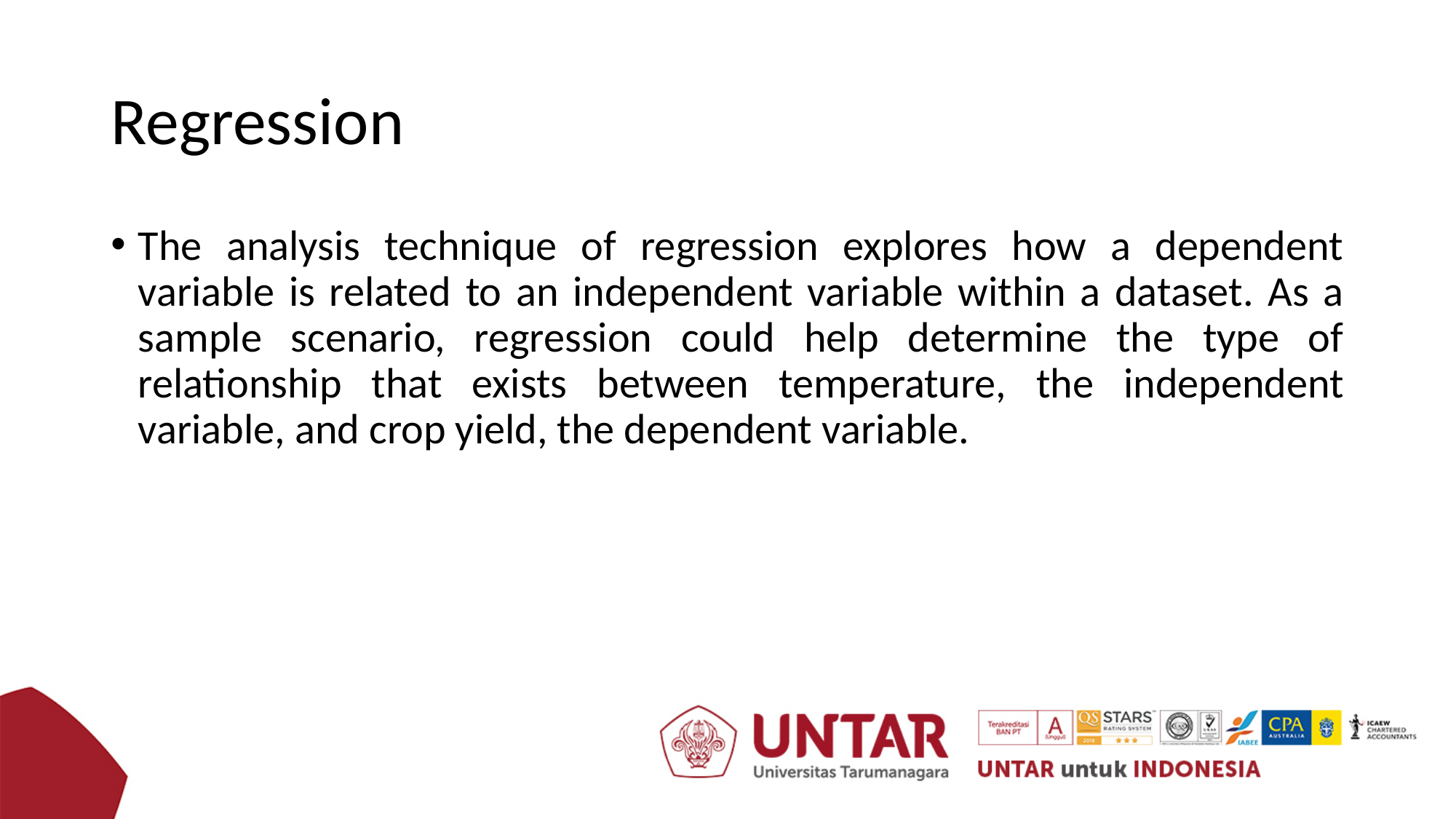

# Regression
The analysis technique of regression explores how a dependent variable is related to an independent variable within a dataset. As a sample scenario, regression could help determine the type of relationship that exists between temperature, the independent variable, and crop yield, the dependent variable.